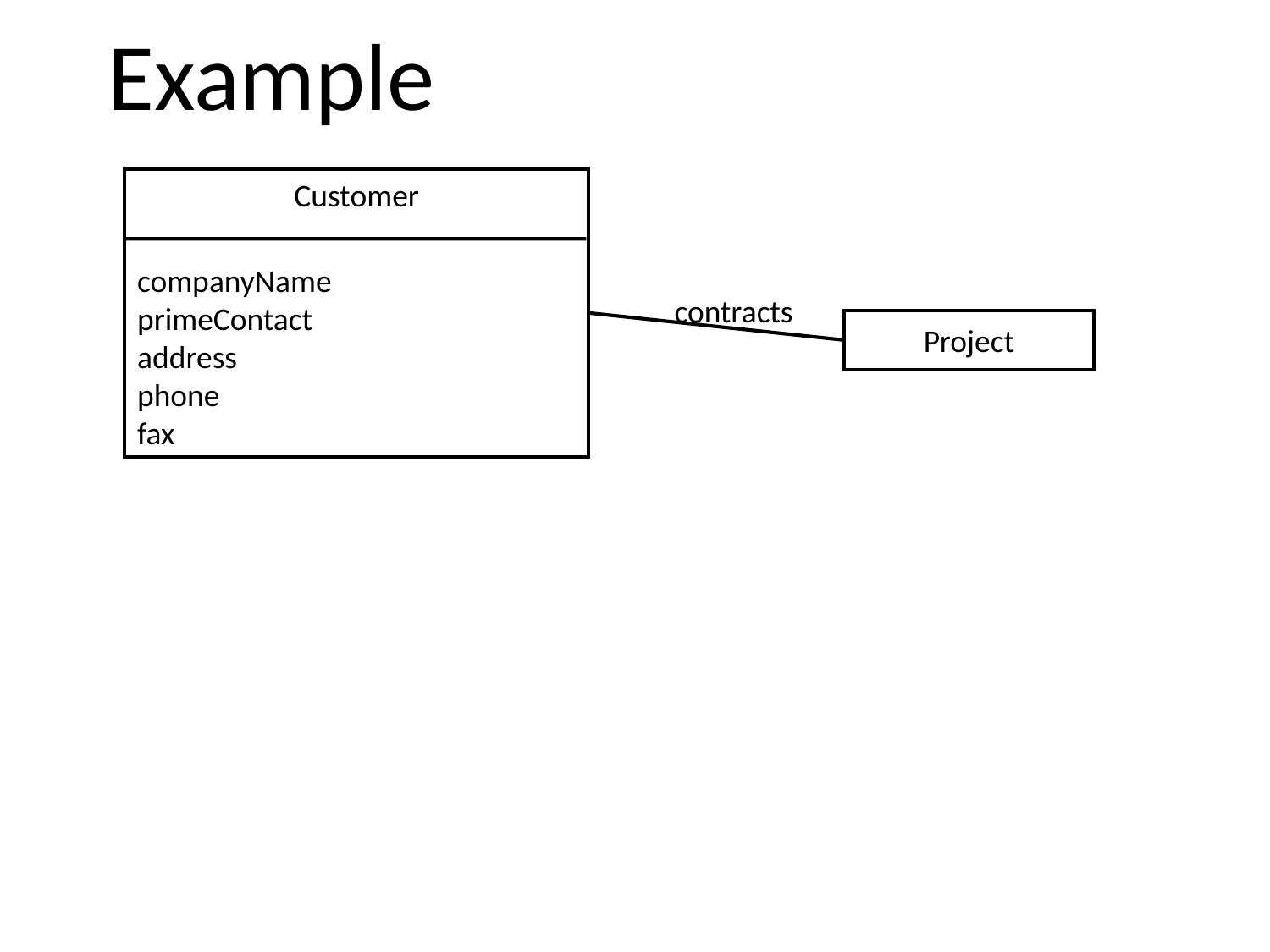

# Example
Customer

companyName
primeContact
address
phone
fax

contracts
Project